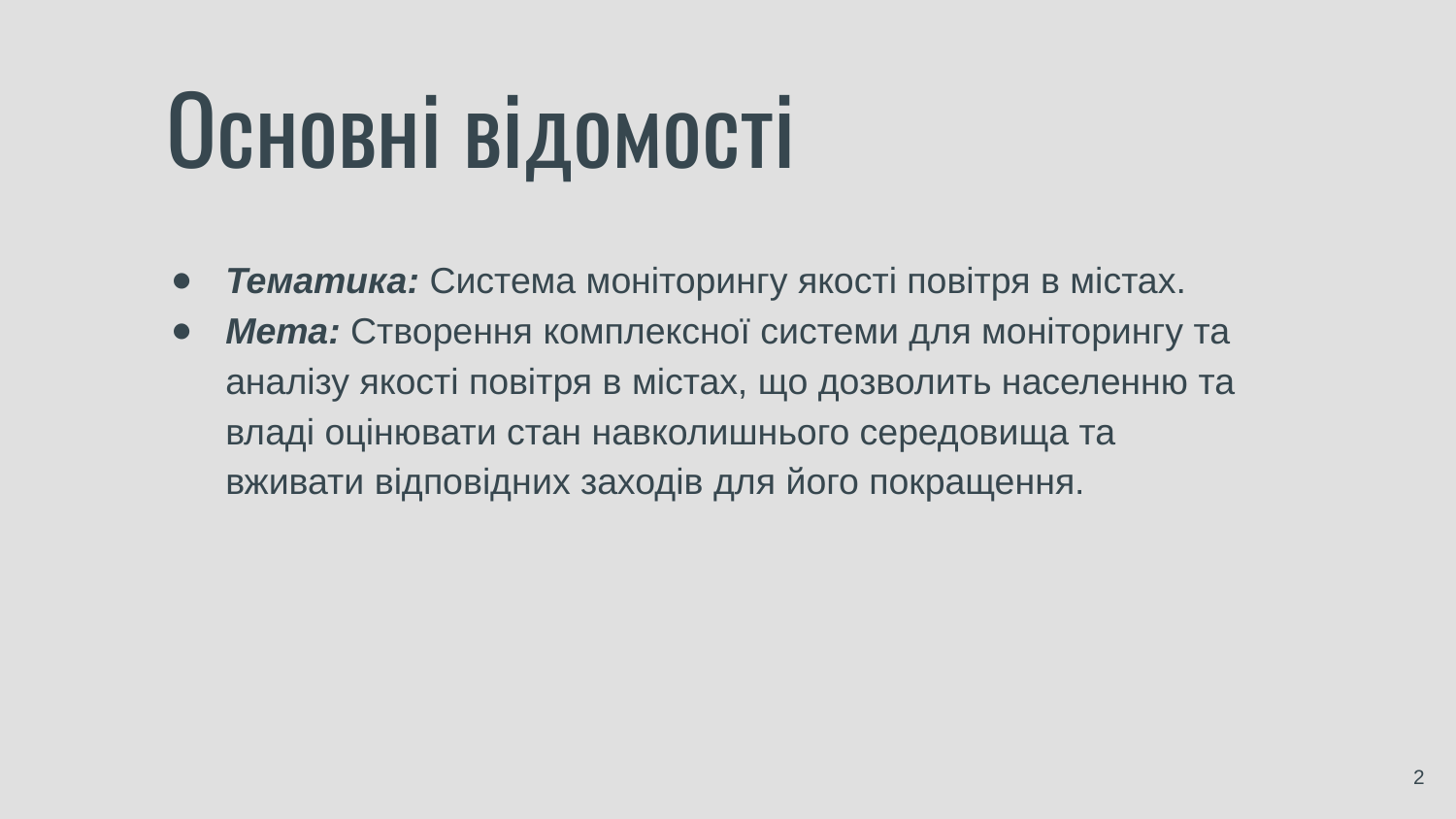

# Основні відомості
Тематика: Система моніторингу якості повітря в містах.
Мета: Створення комплексної системи для моніторингу та аналізу якості повітря в містах, що дозволить населенню та владі оцінювати стан навколишнього середовища та вживати відповідних заходів для його покращення.
2